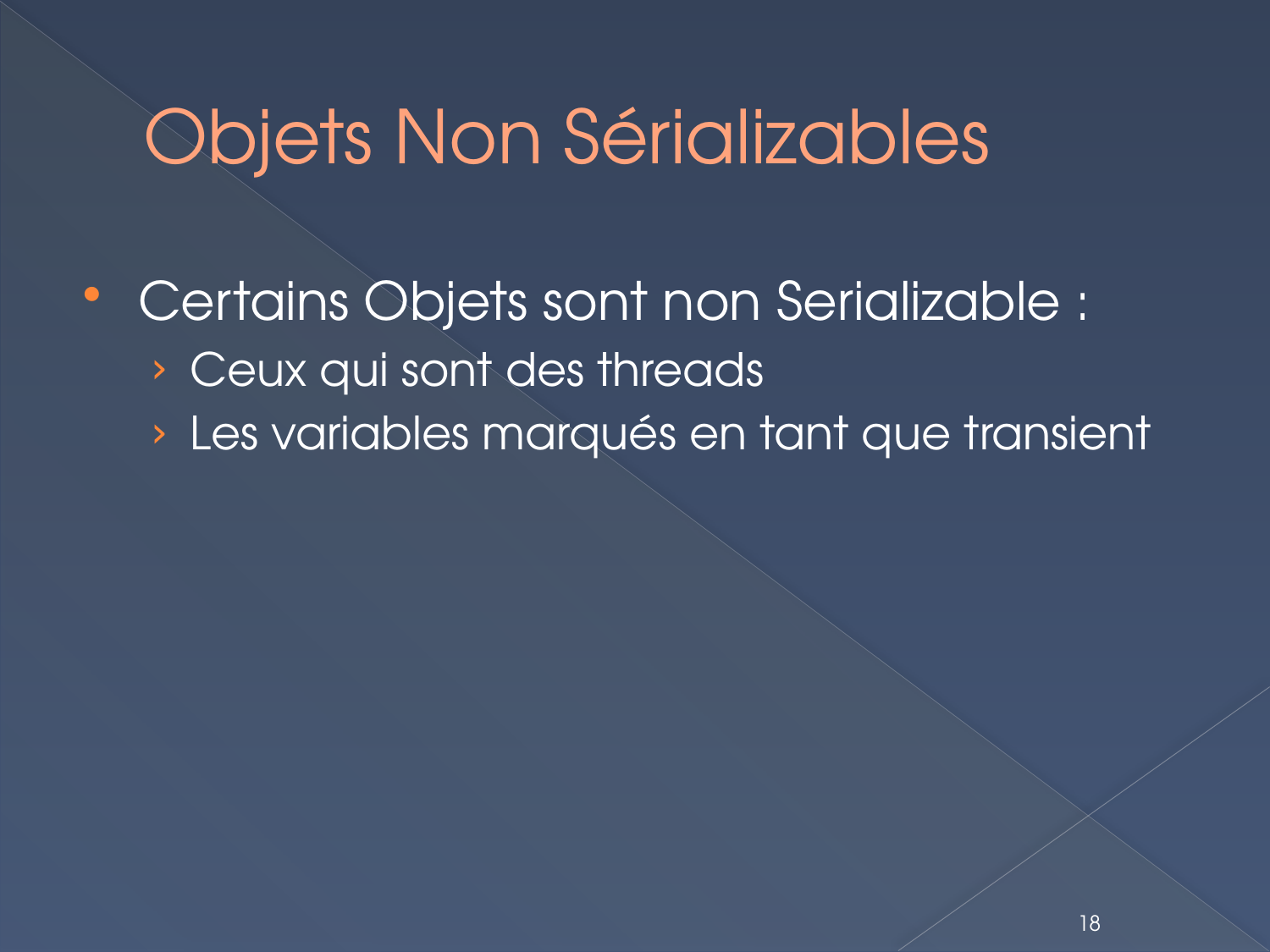

# Objets Non Sérializables
Certains Objets sont non Serializable :
Ceux qui sont des threads
Les variables marqués en tant que transient

18